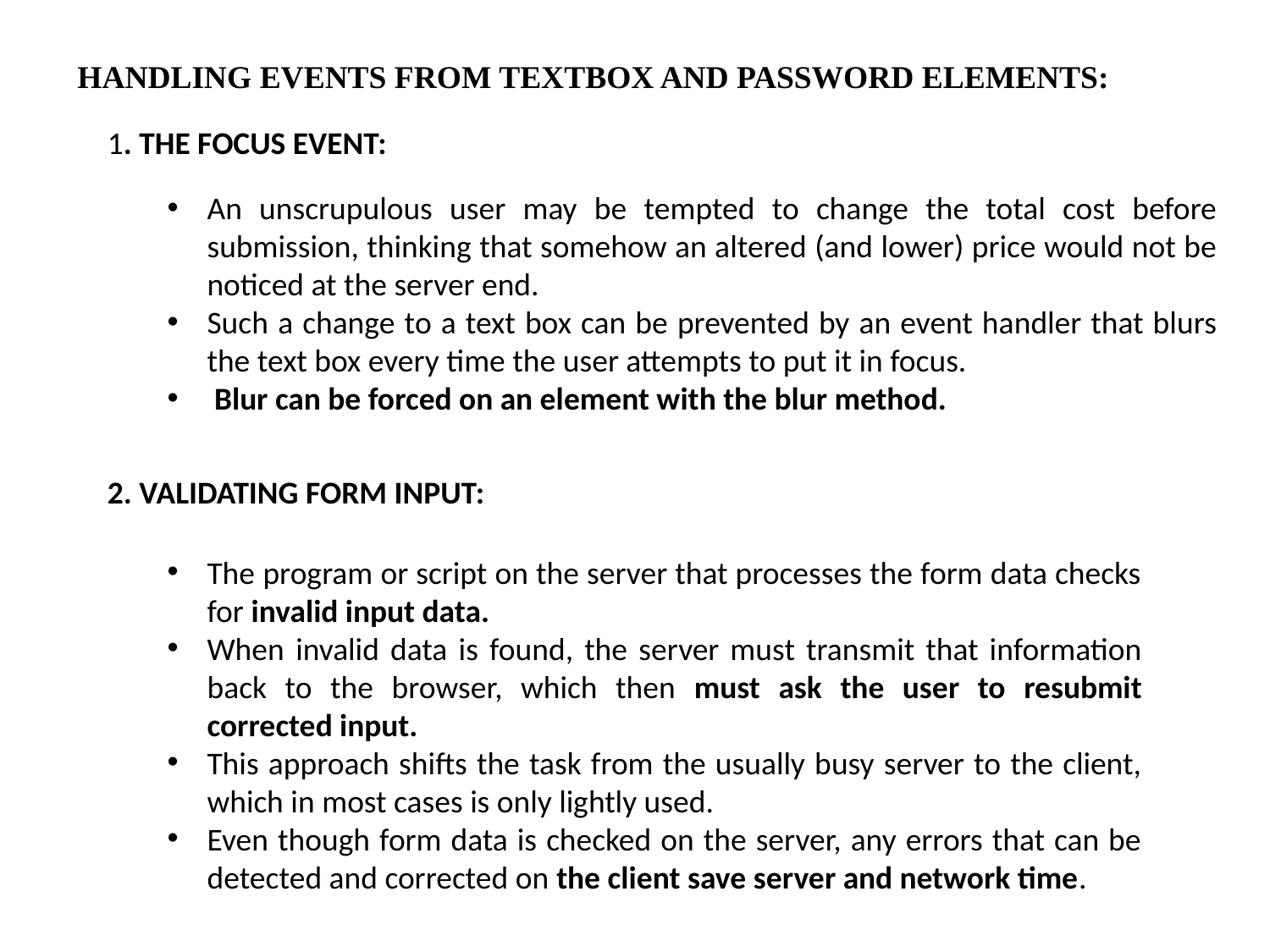

HANDLING EVENTS FROM TEXTBOX AND PASSWORD ELEMENTS:
1. THE FOCUS EVENT:
An unscrupulous user may be tempted to change the total cost before submission, thinking that somehow an altered (and lower) price would not be noticed at the server end.
Such a change to a text box can be prevented by an event handler that blurs the text box every time the user attempts to put it in focus.
 Blur can be forced on an element with the blur method.
2. VALIDATING FORM INPUT:
The program or script on the server that processes the form data checks for invalid input data.
When invalid data is found, the server must transmit that information back to the browser, which then must ask the user to resubmit corrected input.
This approach shifts the task from the usually busy server to the client, which in most cases is only lightly used.
Even though form data is checked on the server, any errors that can be detected and corrected on the client save server and network time.